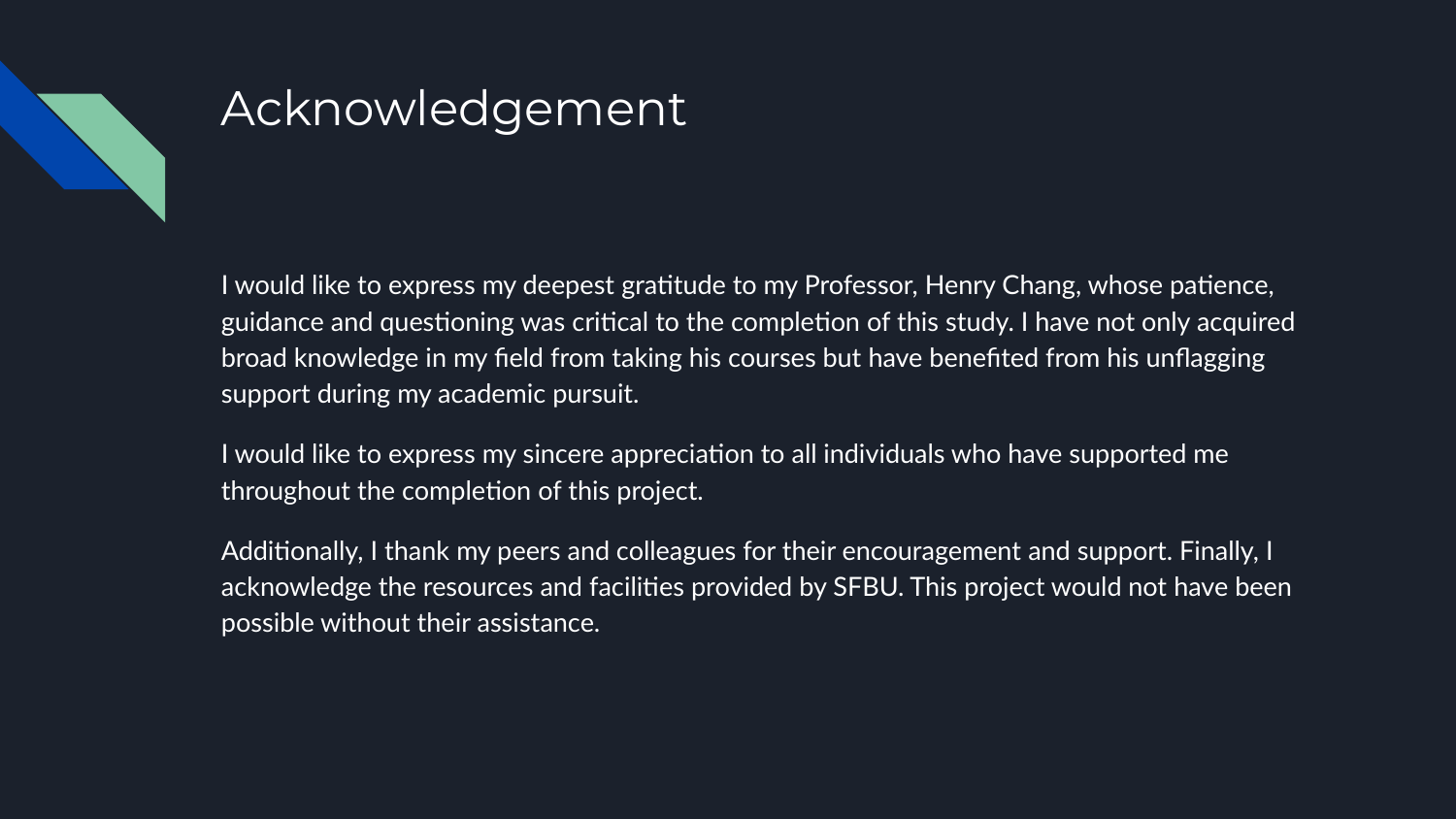

# Acknowledgement
I would like to express my deepest gratitude to my Professor, Henry Chang, whose patience, guidance and questioning was critical to the completion of this study. I have not only acquired broad knowledge in my field from taking his courses but have benefited from his unflagging support during my academic pursuit.
I would like to express my sincere appreciation to all individuals who have supported me throughout the completion of this project.
Additionally, I thank my peers and colleagues for their encouragement and support. Finally, I acknowledge the resources and facilities provided by SFBU. This project would not have been possible without their assistance.